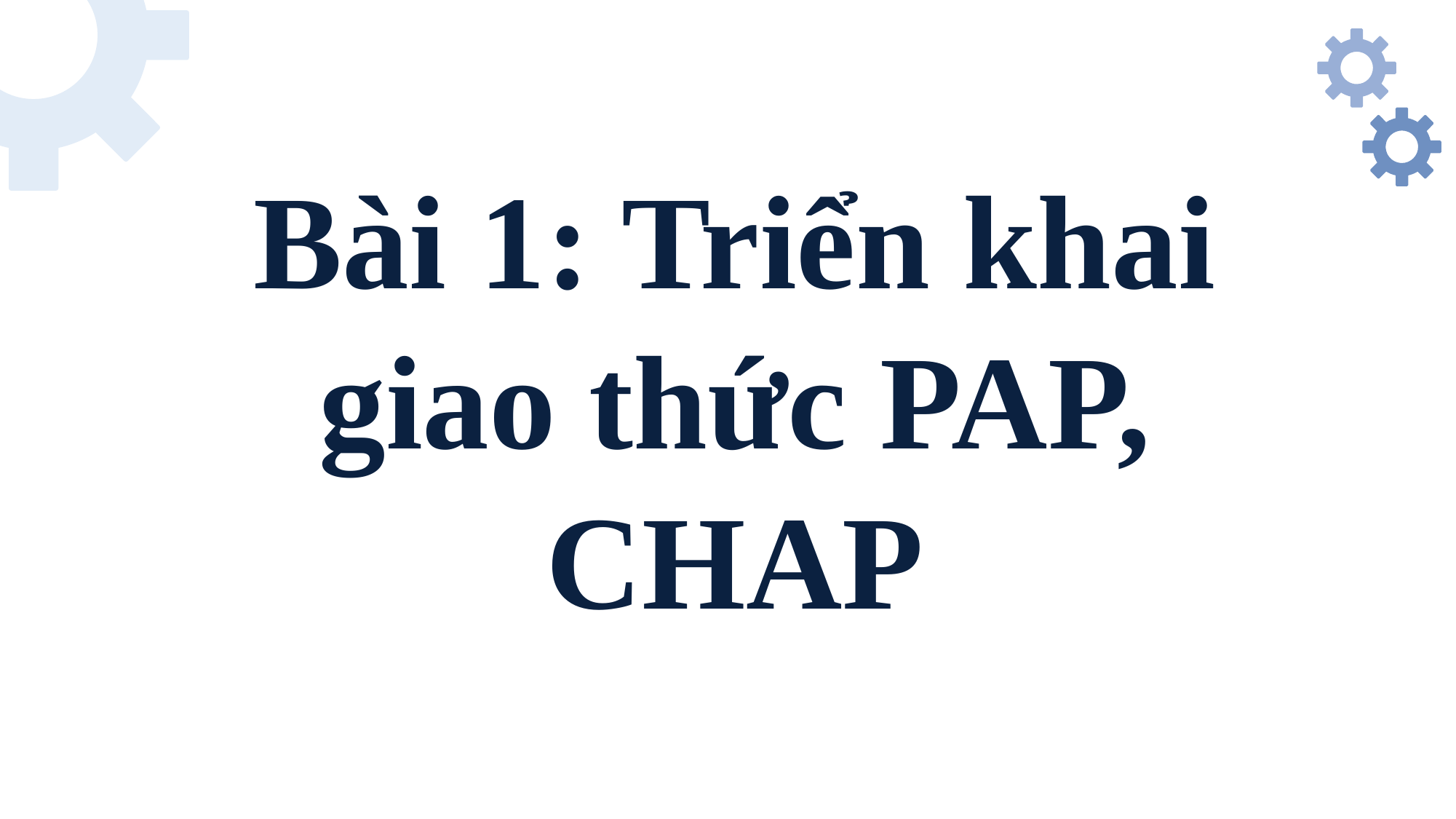

# Bài 1: Triển khai giao thức PAP, CHAP